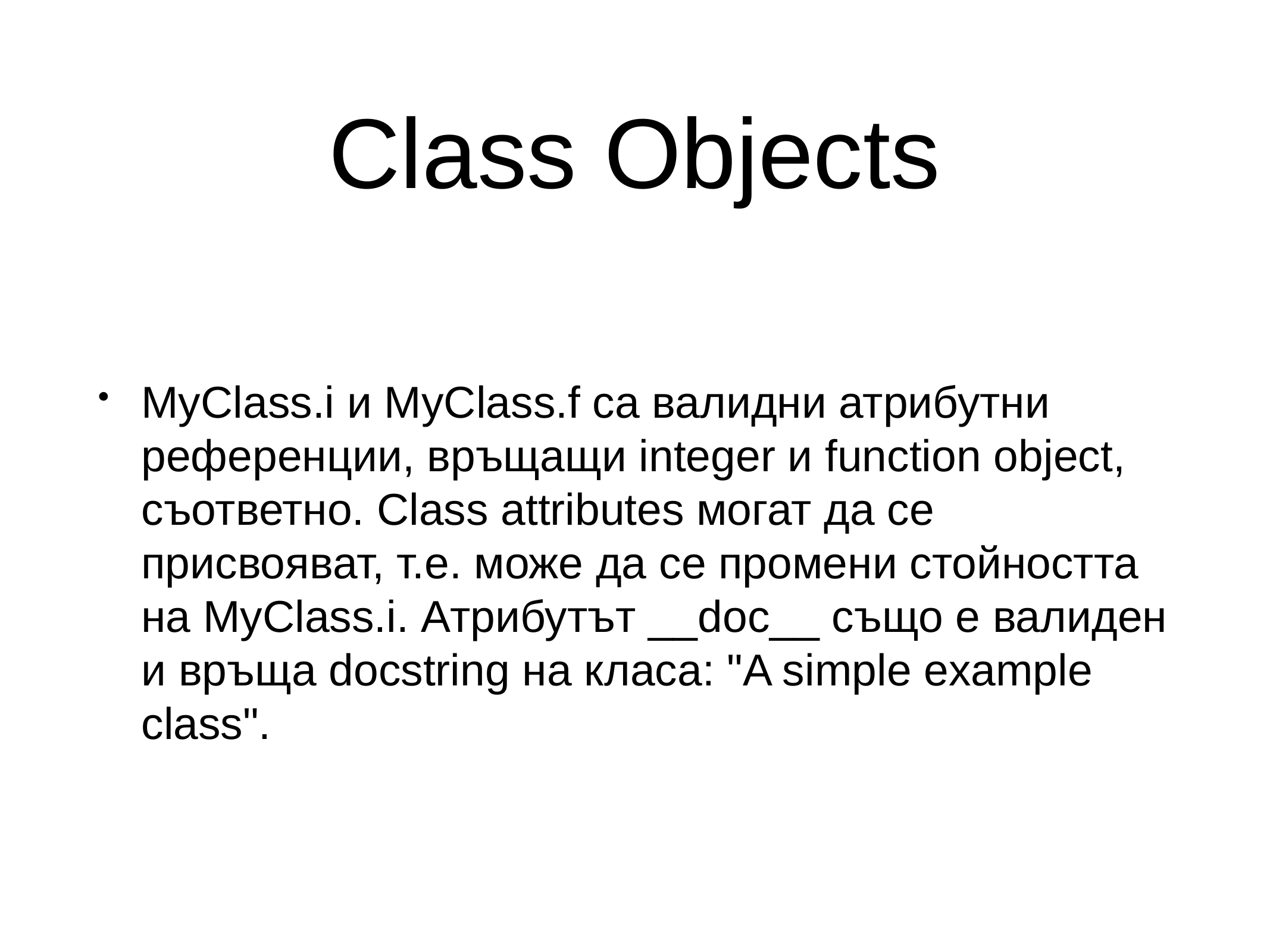

# Class Objects
MyClass.i и MyClass.f са валидни атрибутни референции, връщащи integer и function object, съответно. Class attributes могат да се присвояват, т.е. може да се промени стойността на MyClass.i. Атрибутът __doc__ също е валиден и връща docstring на класа: "A simple example class".